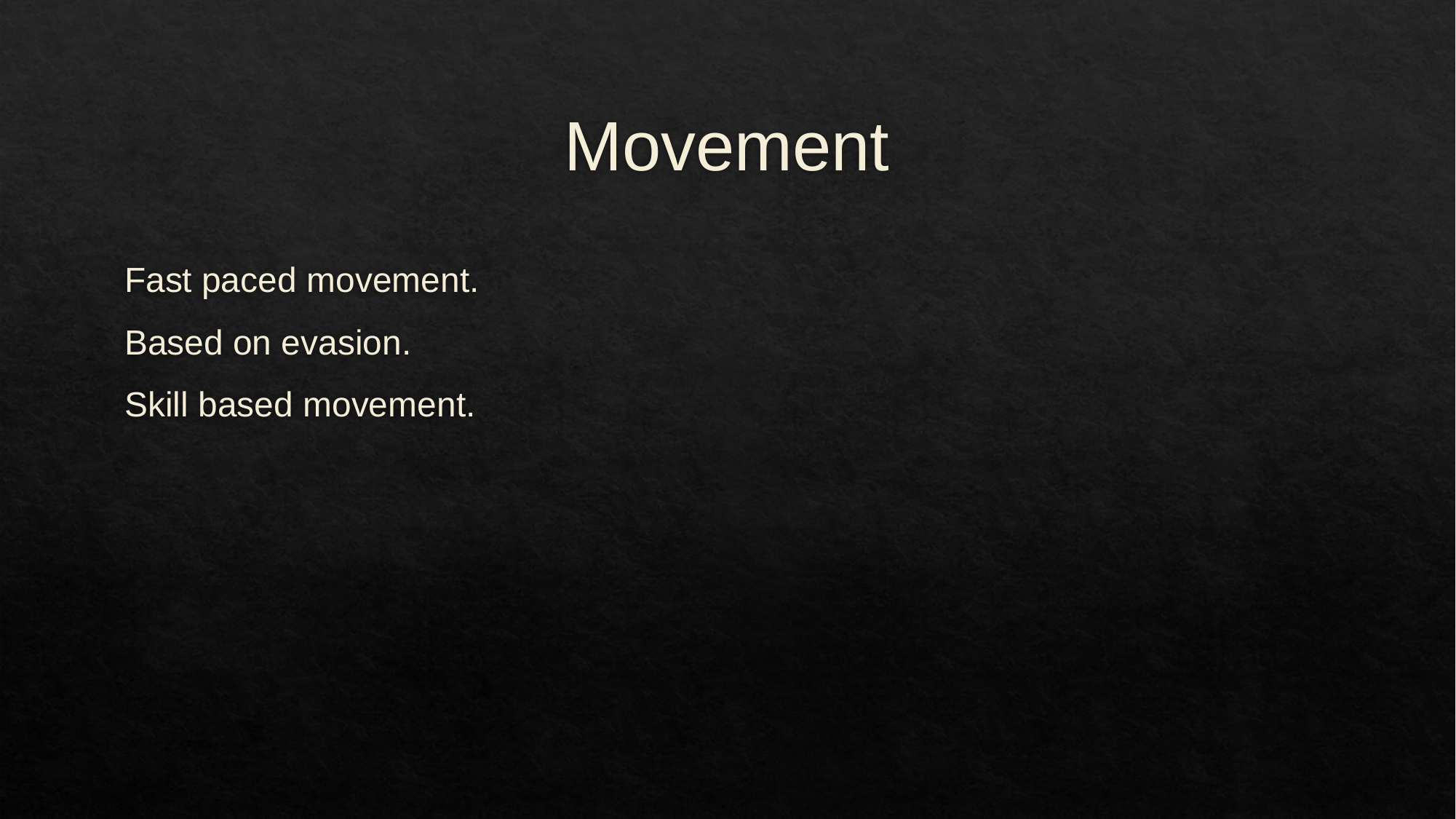

# Movement
Fast paced movement.
Based on evasion.
Skill based movement.